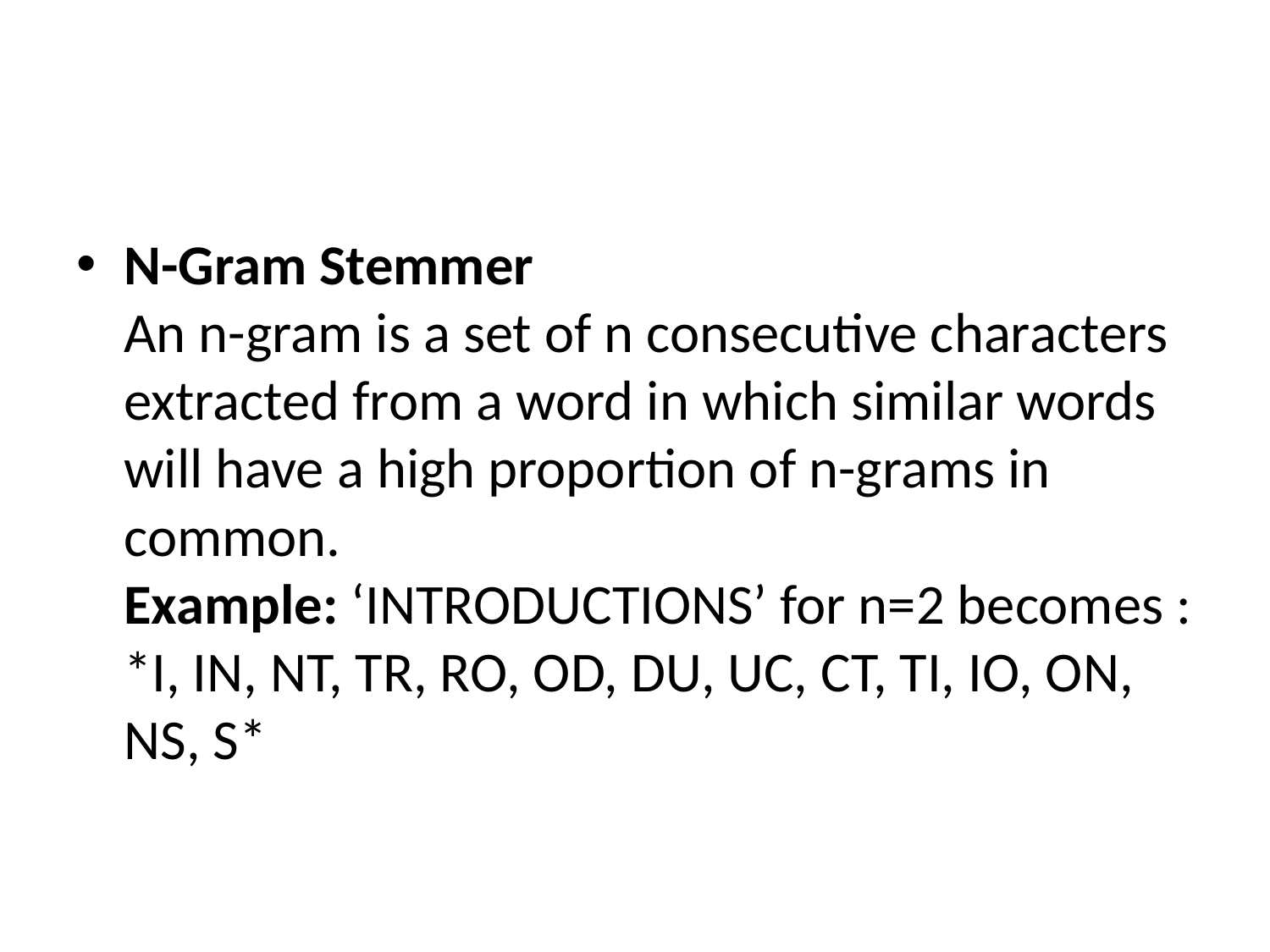

#
N-Gram Stemmer 
An n-gram is a set of n consecutive characters extracted from a word in which similar words will have a high proportion of n-grams in common. 
Example: ‘INTRODUCTIONS’ for n=2 becomes : *I, IN, NT, TR, RO, OD, DU, UC, CT, TI, IO, ON, NS, S*